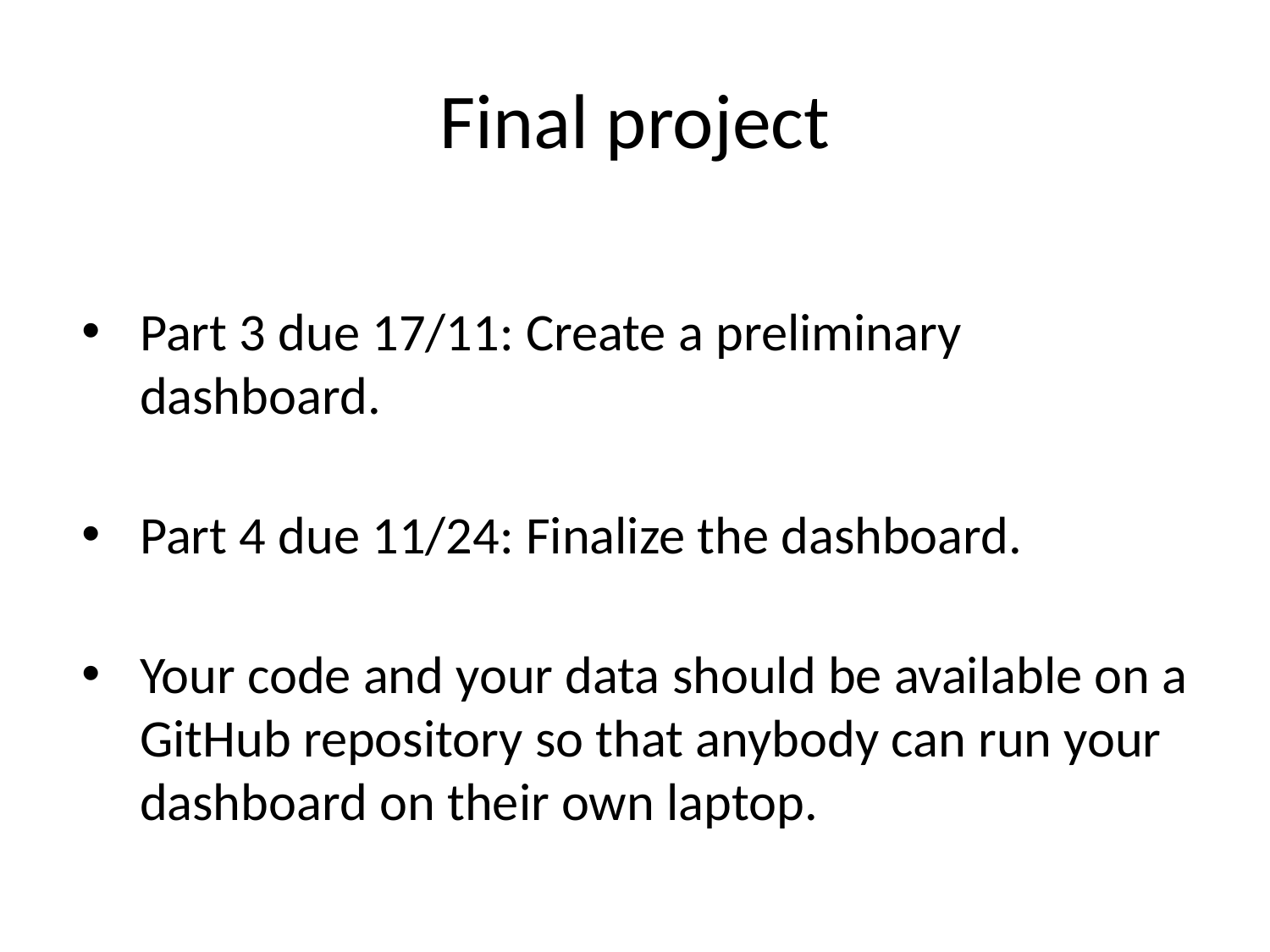

# Final project

Part 3 due 17/11: Create a preliminary dashboard.

Part 4 due 11/24: Finalize the dashboard.

Your code and your data should be available on a GitHub repository so that anybody can run your dashboard on their own laptop.